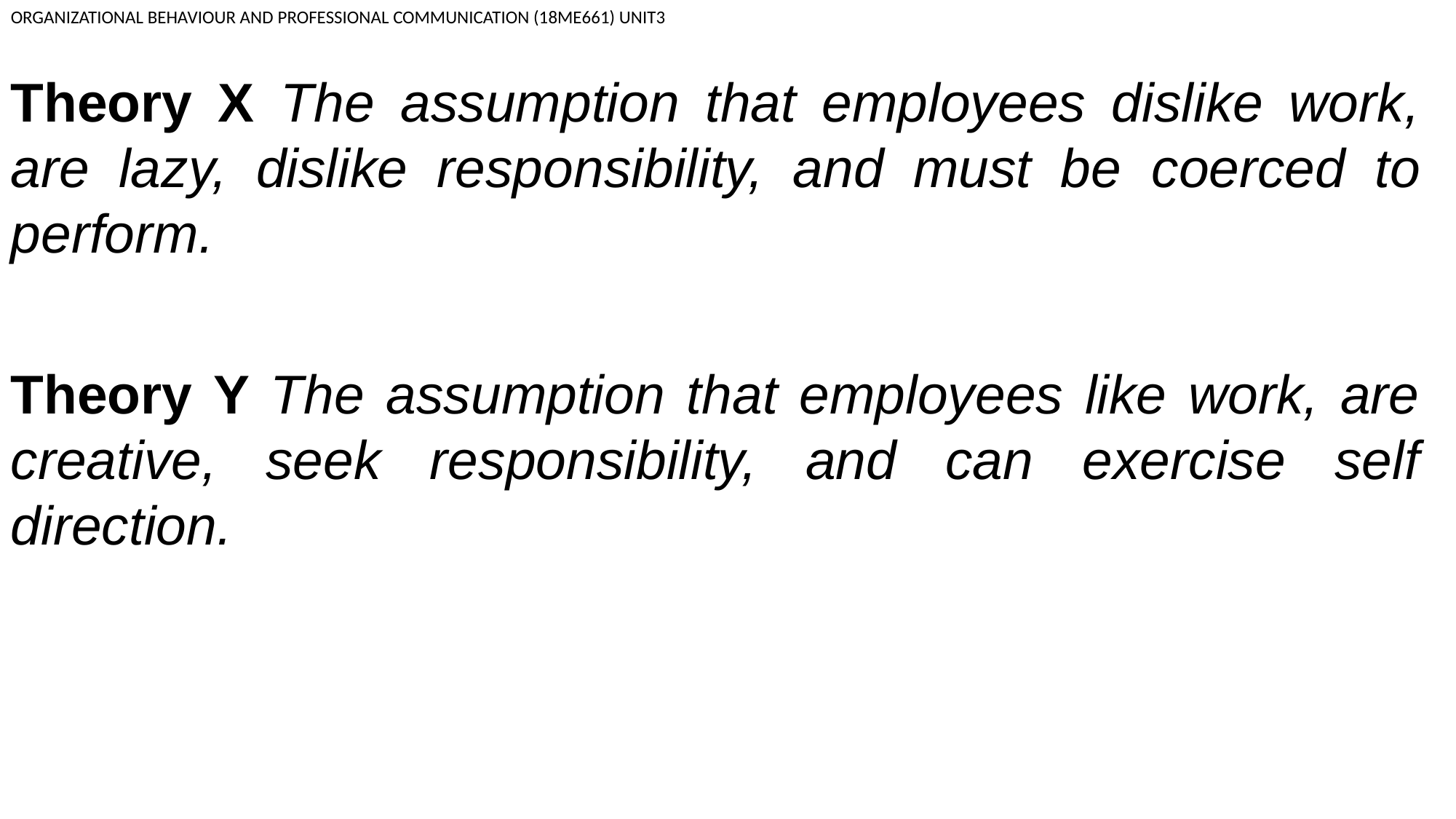

ORGANIZATIONAL BEHAVIOUR AND PROFESSIONAL COMMUNICATION (18ME661) UNIT3
Theory X The assumption that employees dislike work, are lazy, dislike responsibility, and must be coerced to perform.
Theory Y The assumption that employees like work, are creative, seek responsibility, and can exercise self direction.